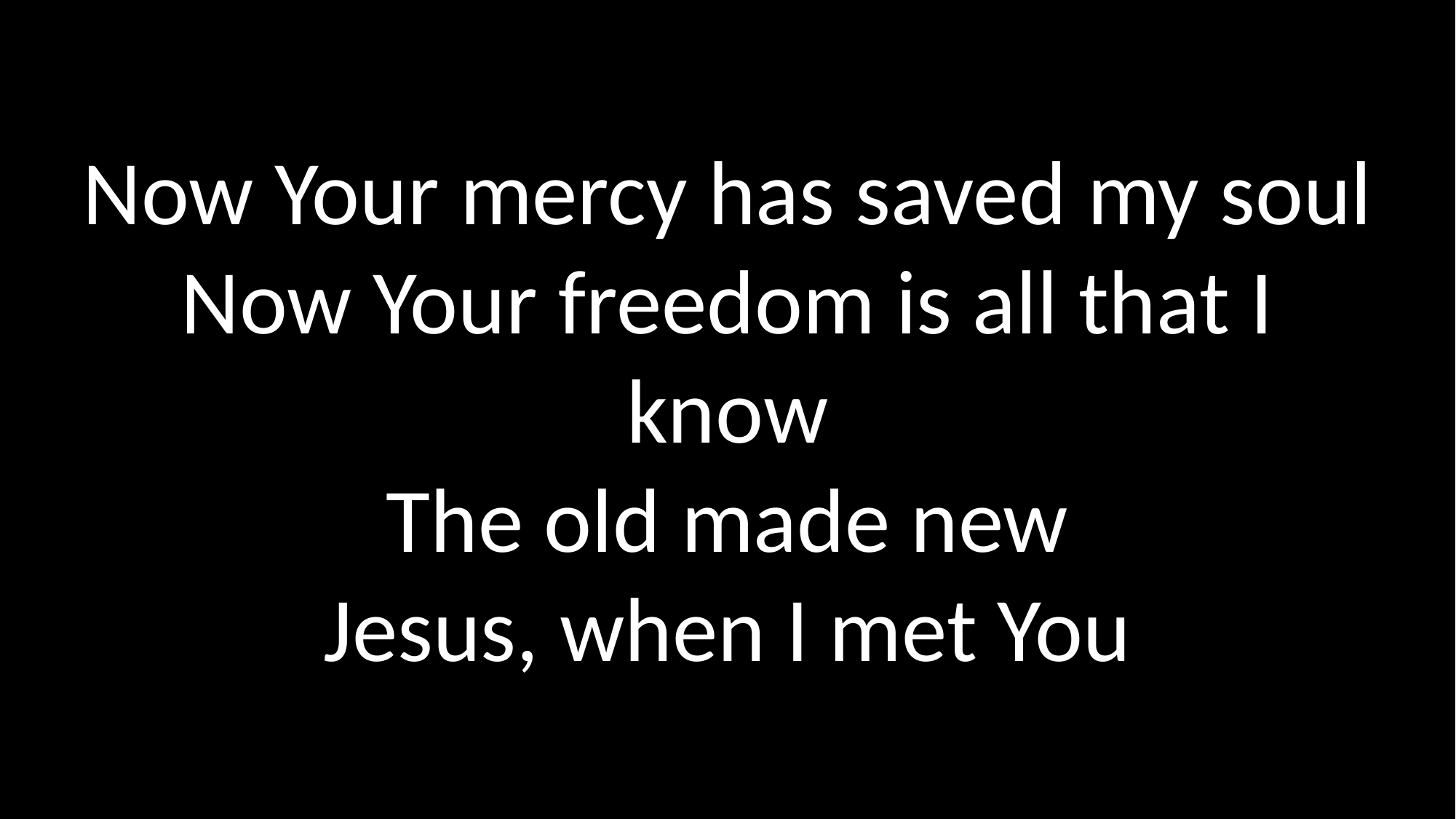

Now Your mercy has saved my soul
Now Your freedom is all that I know
The old made new
Jesus, when I met You